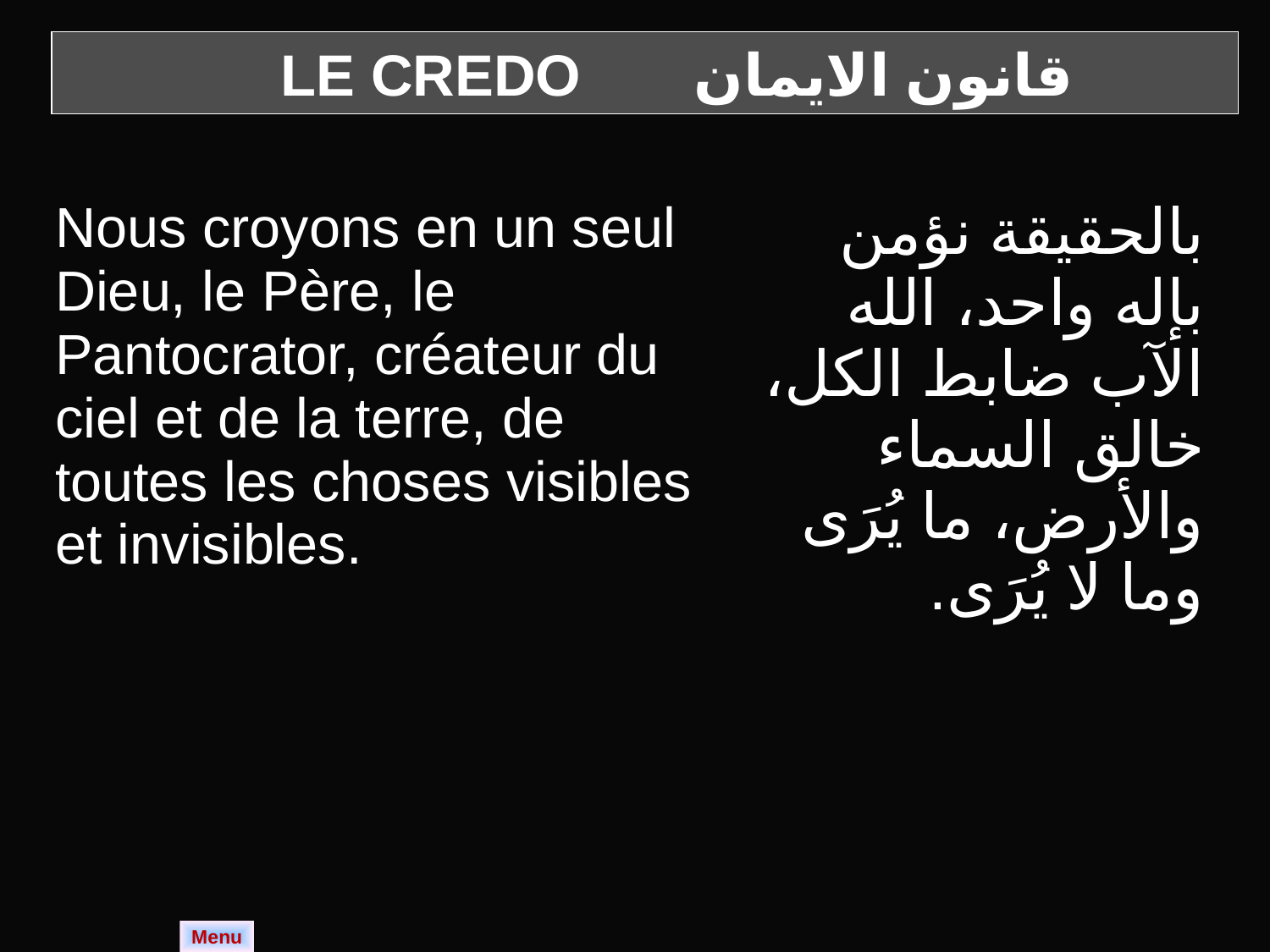

LE CREDO       قانون الايمان
| Nous croyons en un seul Dieu, le Père, le Pantocrator, créateur du ciel et de la terre, de toutes les choses visibles et invisibles. | بالحقيقة نؤمن بإله واحد، الله الآب ضابط الكل، خالق السماء والأرض، ما يُرَى وما لا يُرَى. |
| --- | --- |
Menu